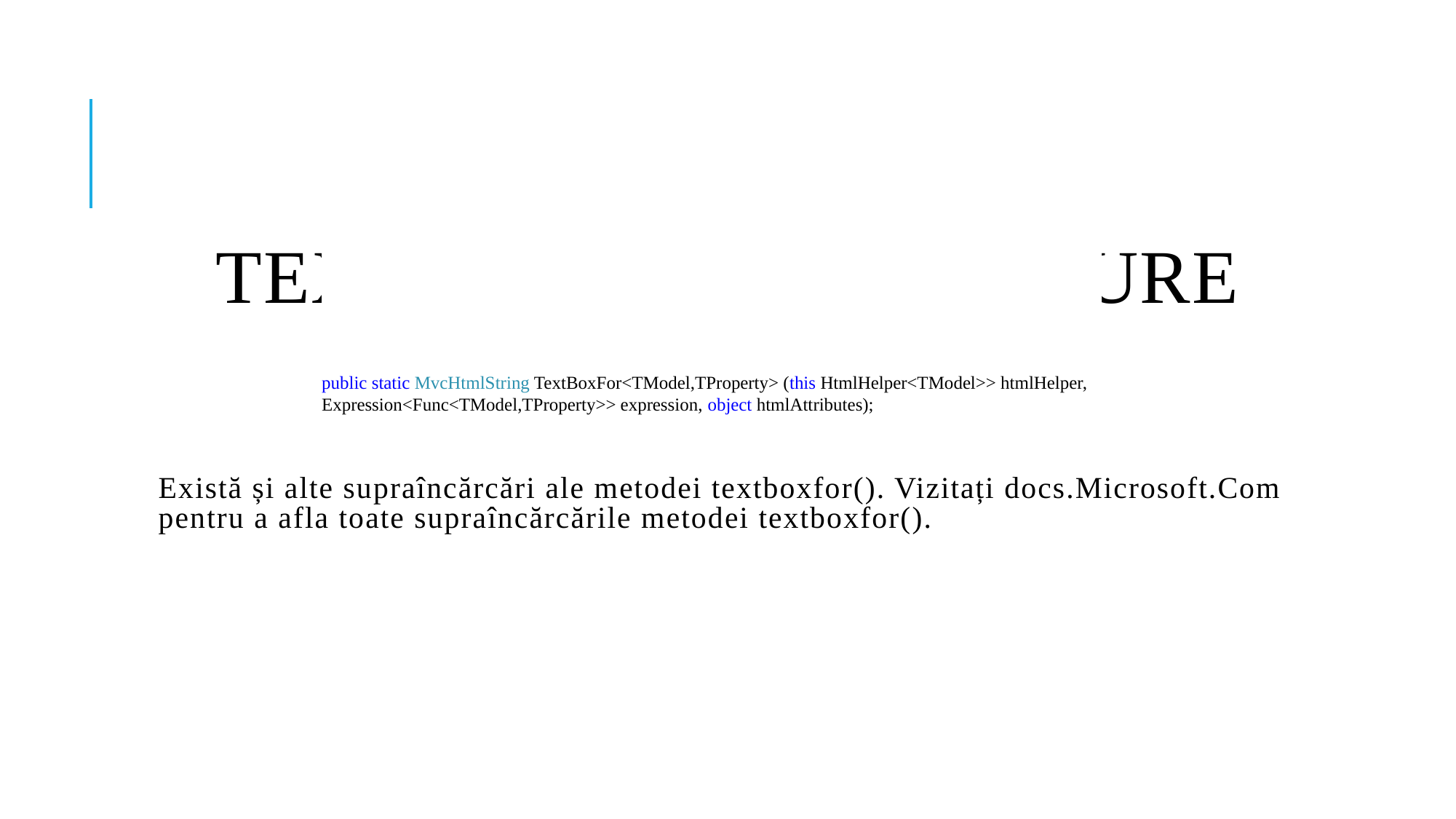

# TextBoxFor() Signature
public static MvcHtmlString TextBoxFor<TModel,TProperty> (this HtmlHelper<TModel>> htmlHelper,
Expression<Func<TModel,TProperty>> expression, object htmlAttributes);
Există și alte supraîncărcări ale metodei textboxfor(). Vizitați docs.Microsoft.Com pentru a afla toate supraîncărcările metodei textboxfor().